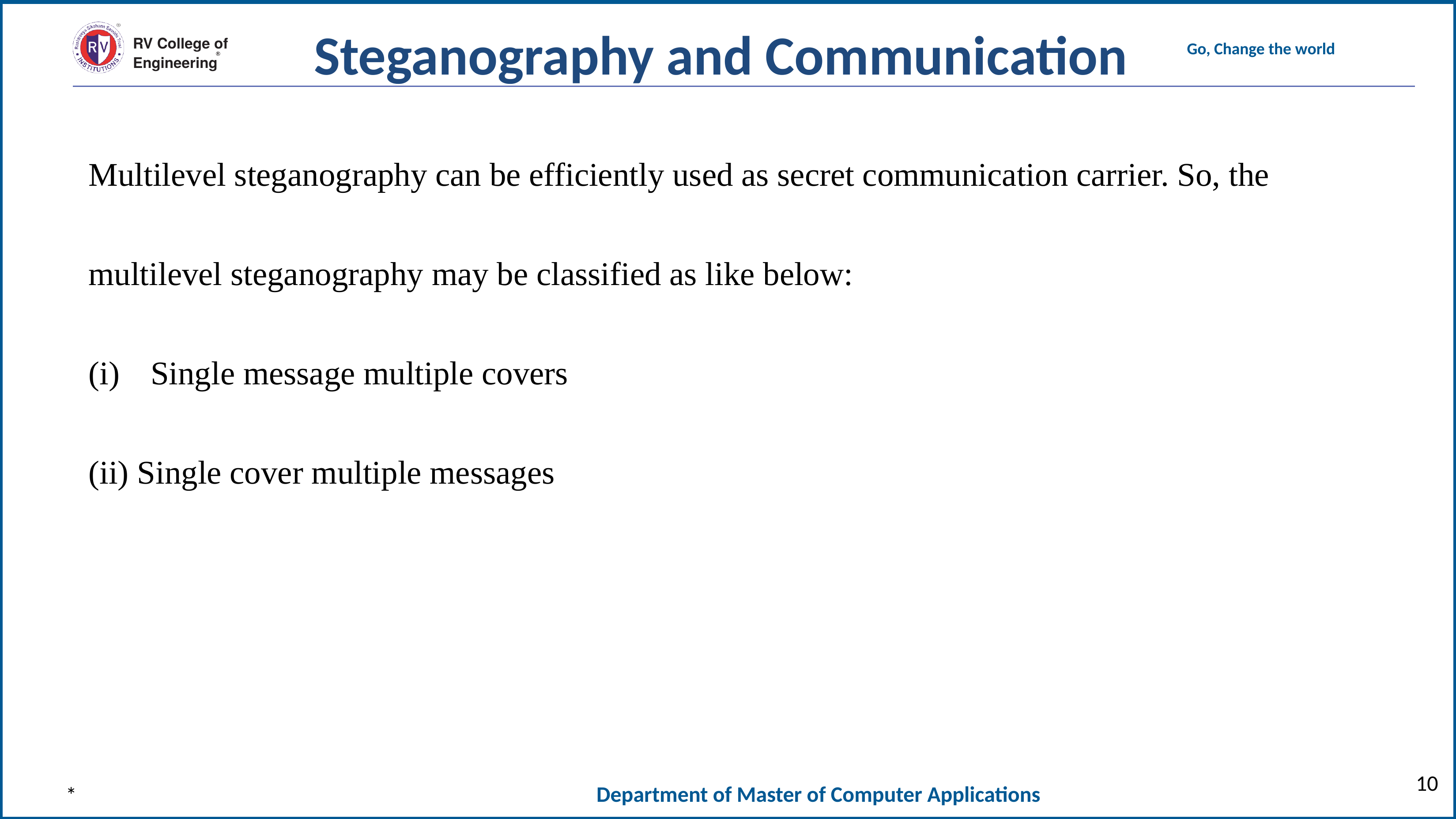

Steganography and Communication

Multilevel steganography can be efficiently used as secret communication carrier. So, the multilevel steganography may be classified as like below:
Single message multiple covers
(ii) Single cover multiple messages

10
*